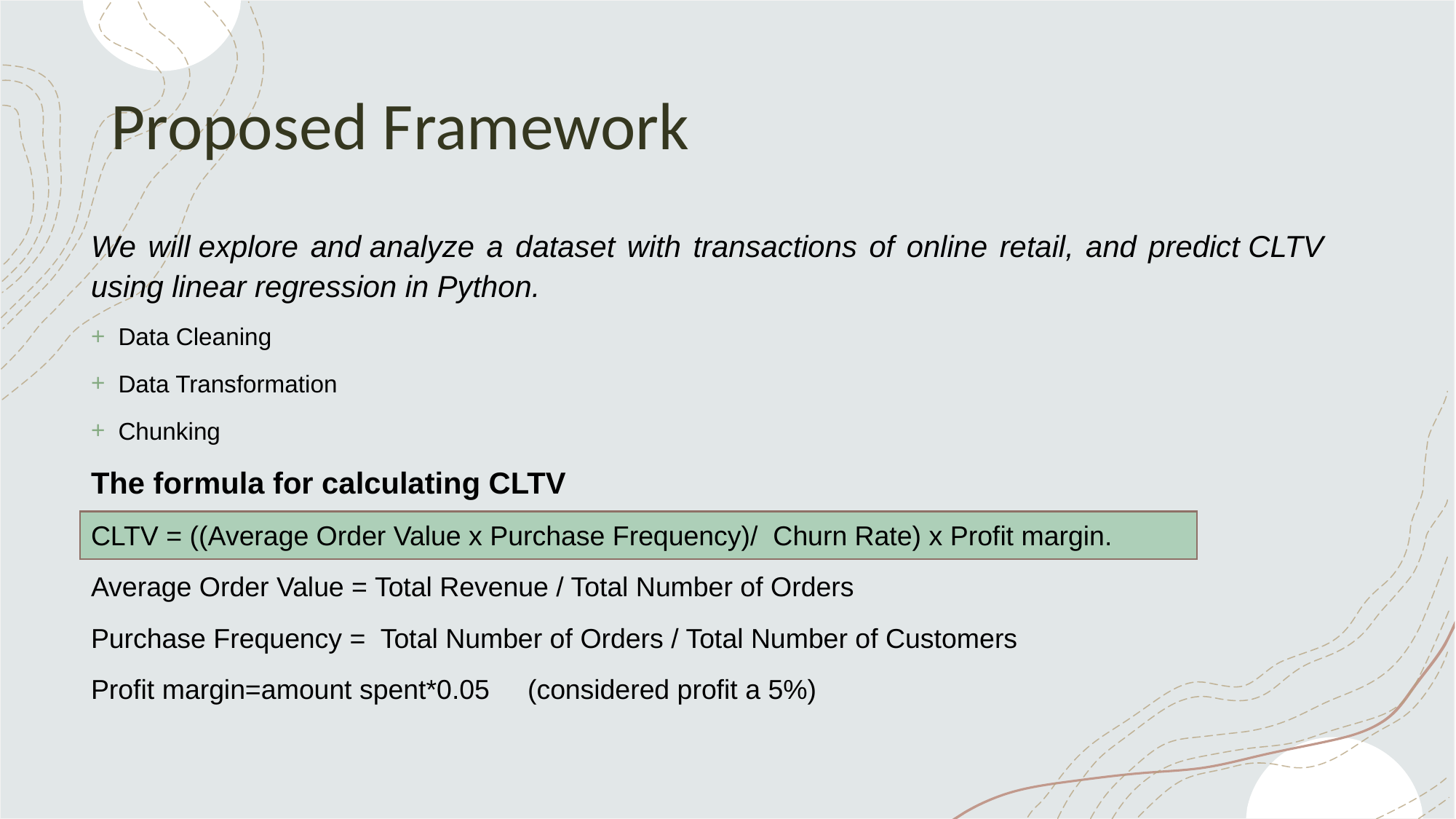

# Proposed Framework
We will explore and analyze a dataset with transactions of online retail, and predict CLTV using linear regression in Python.
Data Cleaning
Data Transformation
Chunking
The formula for calculating CLTV
CLTV = ((Average Order Value x Purchase Frequency)/  Churn Rate) x Profit margin.
Average Order Value = Total Revenue / Total Number of Orders
Purchase Frequency =  Total Number of Orders / Total Number of Customers
Profit margin=amount spent*0.05	(considered profit a 5%)